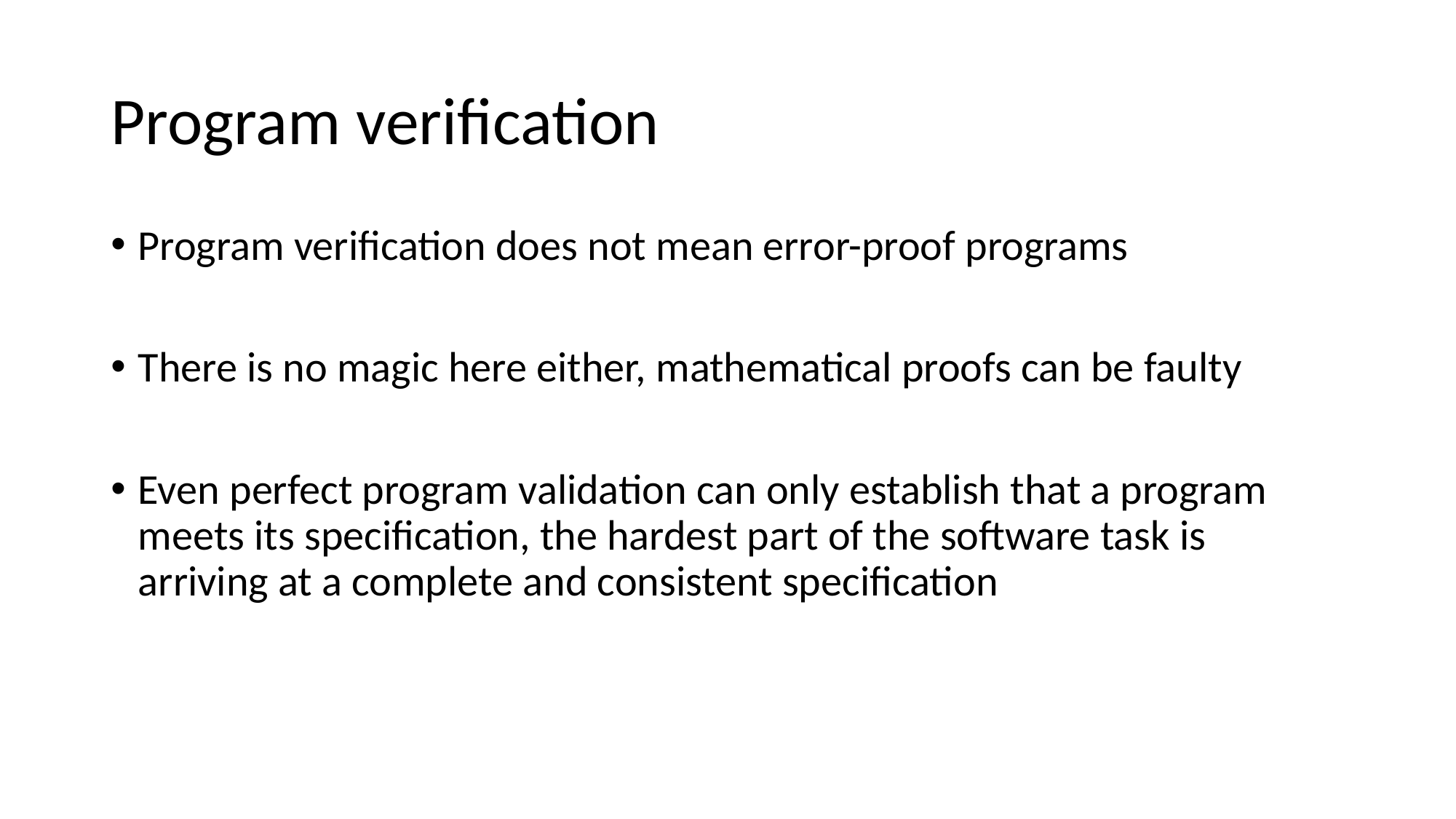

# Program verification
Program verification does not mean error-proof programs

There is no magic here either, mathematical proofs can be faulty

Even perfect program validation can only establish that a program meets its specification, the hardest part of the software task is arriving at a complete and consistent specification